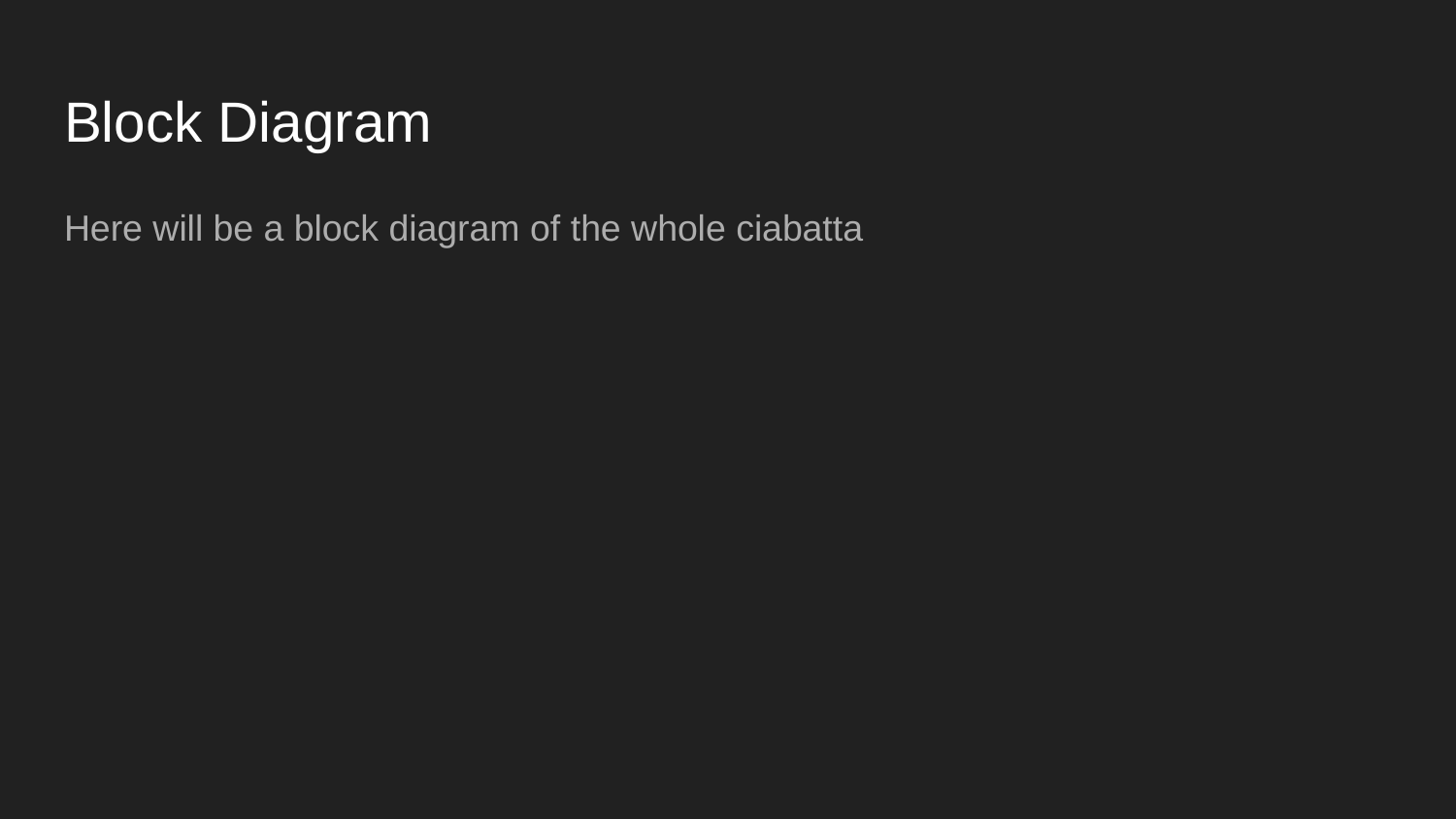

# Block Diagram
Here will be a block diagram of the whole ciabatta